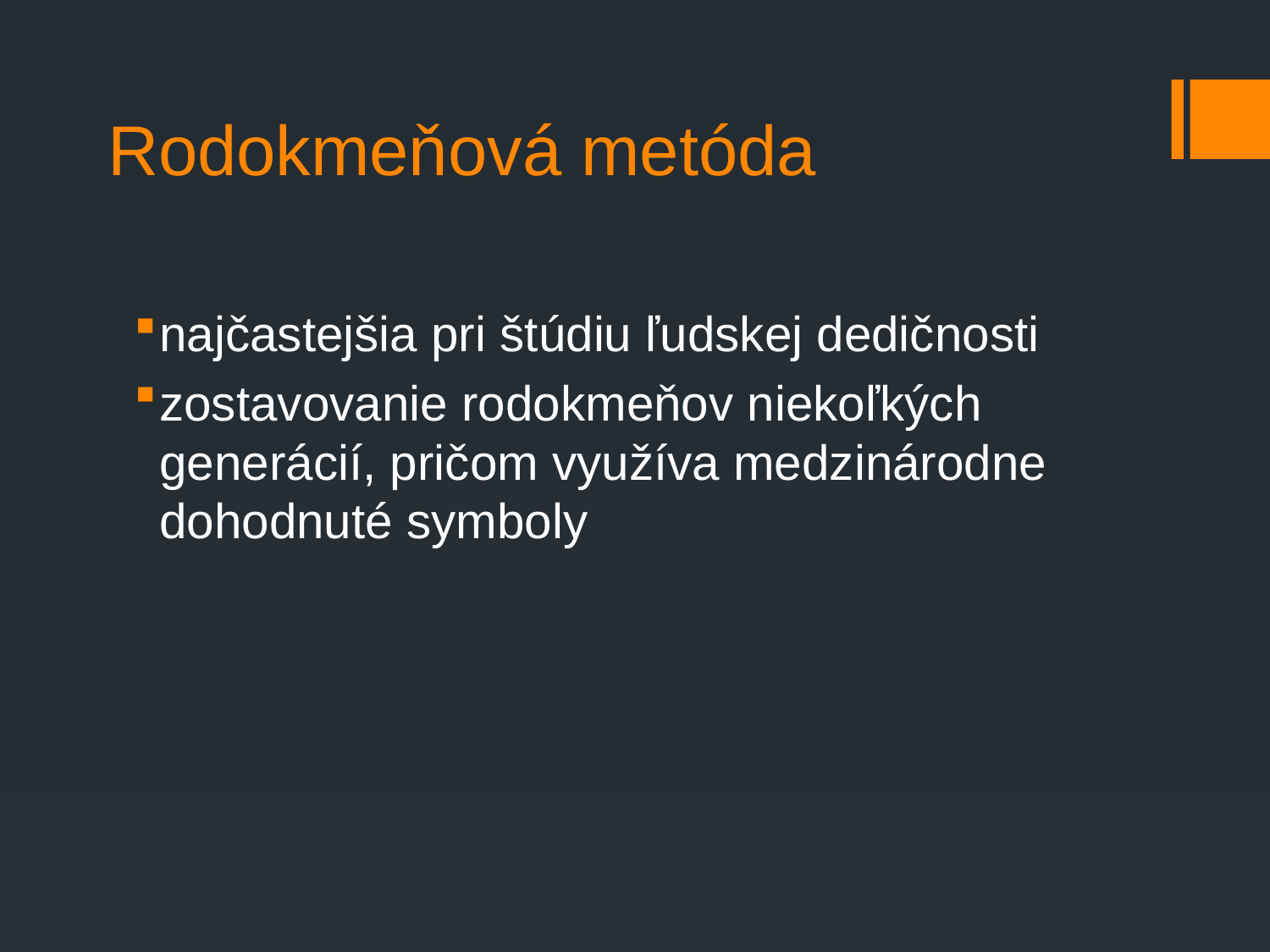

# Rodokmeňová metóda
najčastejšia pri štúdiu ľudskej dedičnosti
zostavovanie rodokmeňov niekoľkých generácií, pričom využíva medzinárodne dohodnuté symboly